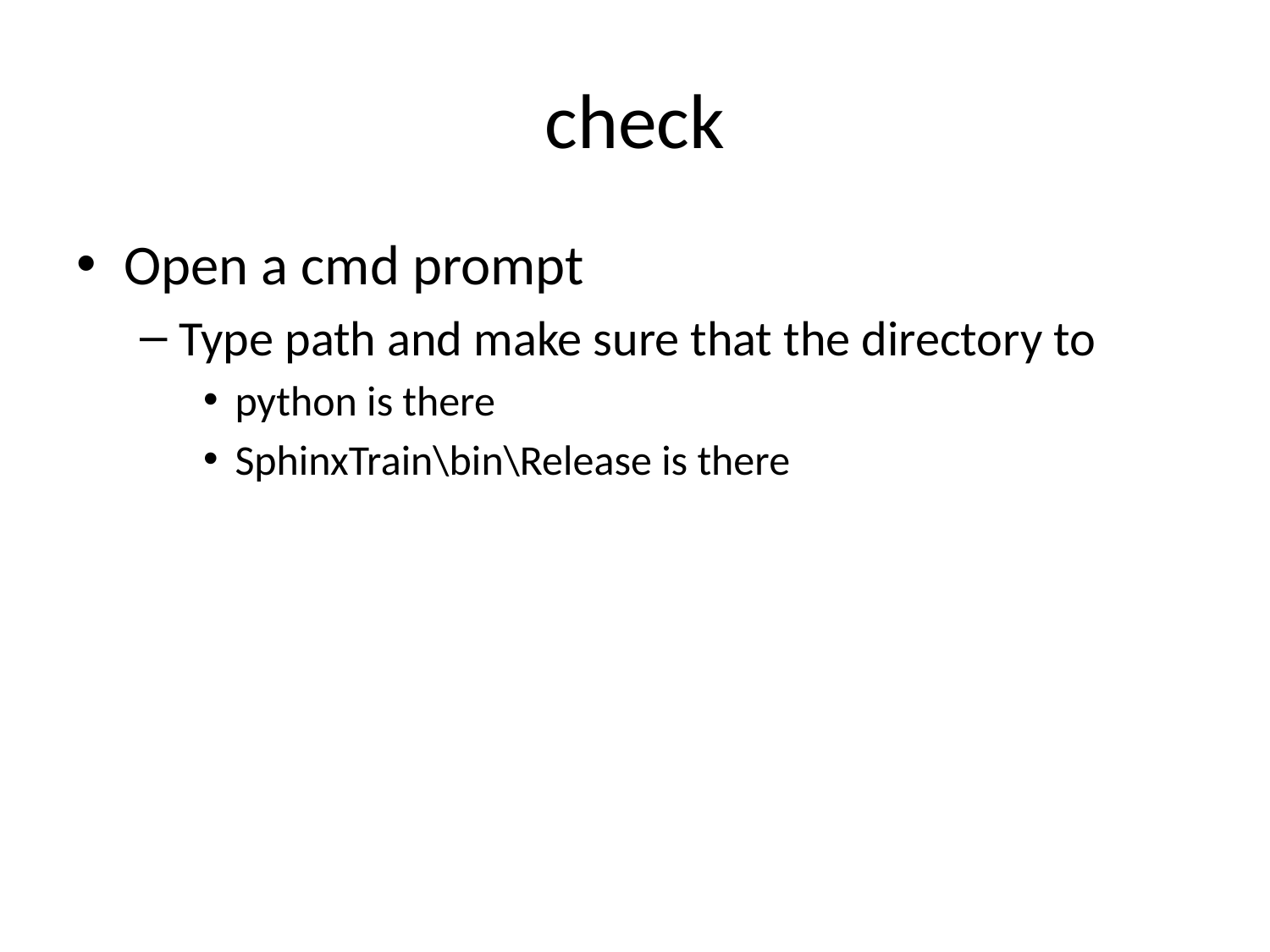

# check
Open a cmd prompt
Type path and make sure that the directory to
python is there
SphinxTrain\bin\Release is there